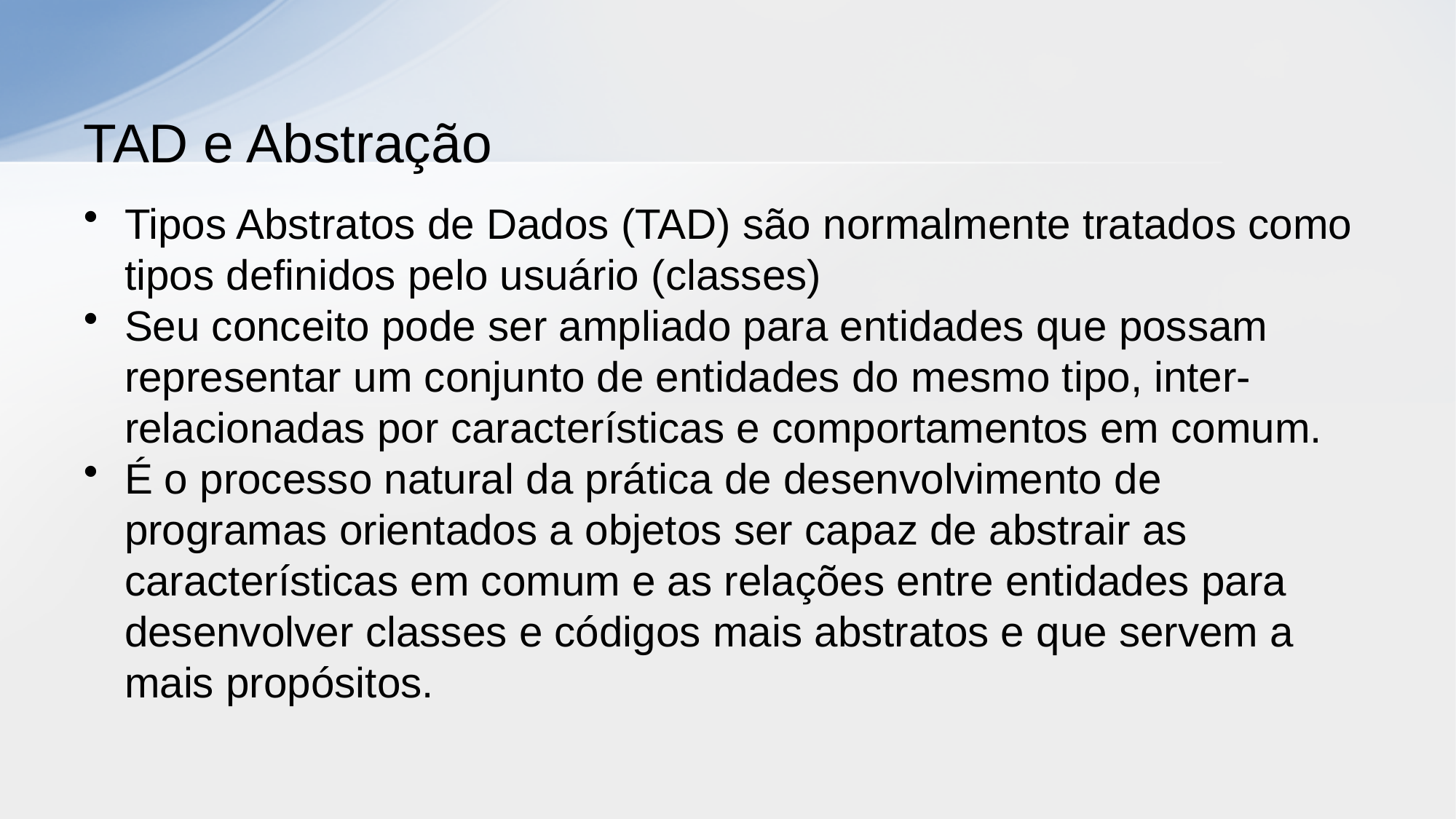

# TAD e Abstração
Tipos Abstratos de Dados (TAD) são normalmente tratados como tipos definidos pelo usuário (classes)
Seu conceito pode ser ampliado para entidades que possam representar um conjunto de entidades do mesmo tipo, inter-relacionadas por características e comportamentos em comum.
É o processo natural da prática de desenvolvimento de programas orientados a objetos ser capaz de abstrair as características em comum e as relações entre entidades para desenvolver classes e códigos mais abstratos e que servem a mais propósitos.